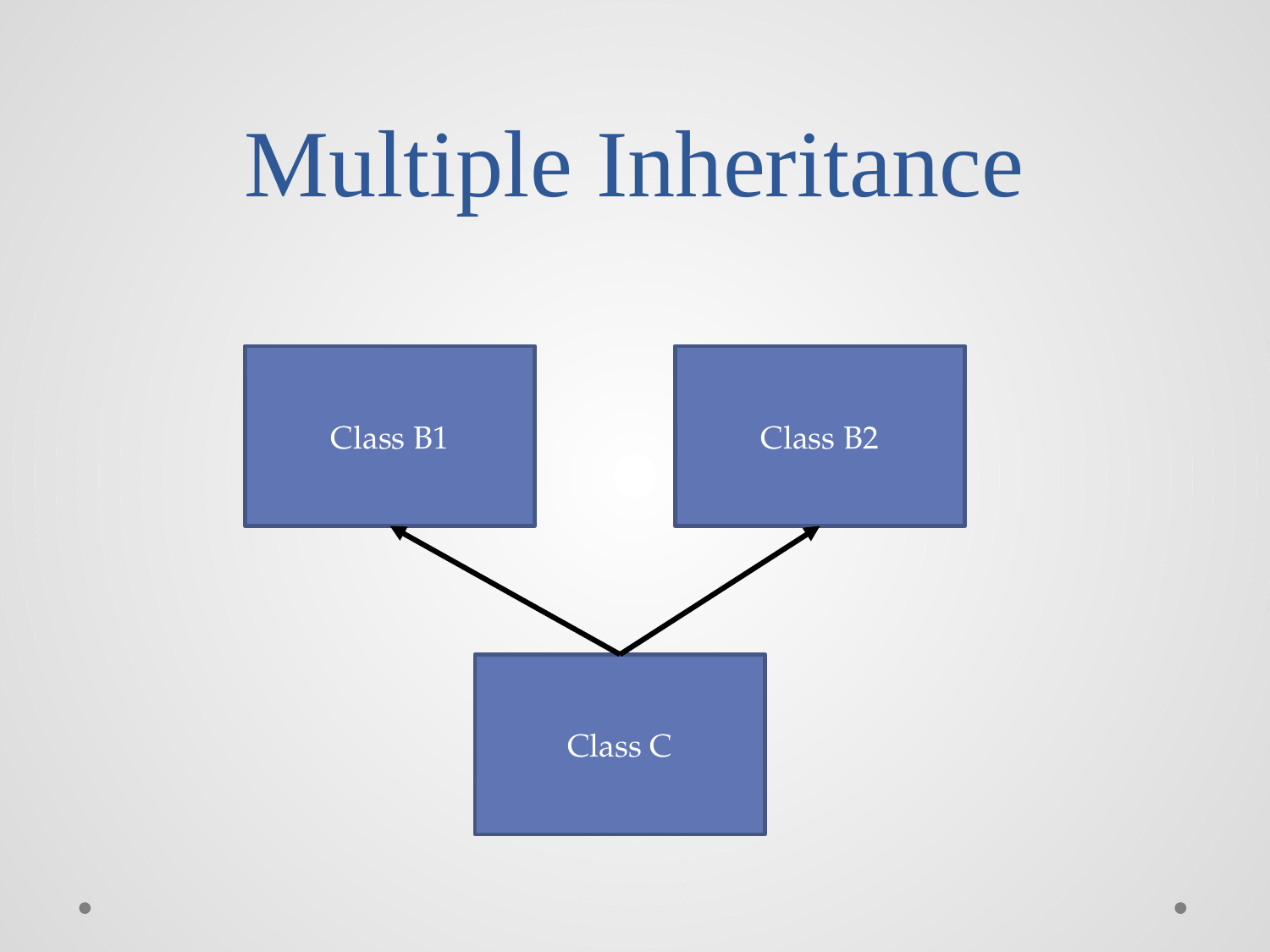

# Multiple Inheritance
Class B1
Class B2
Class C